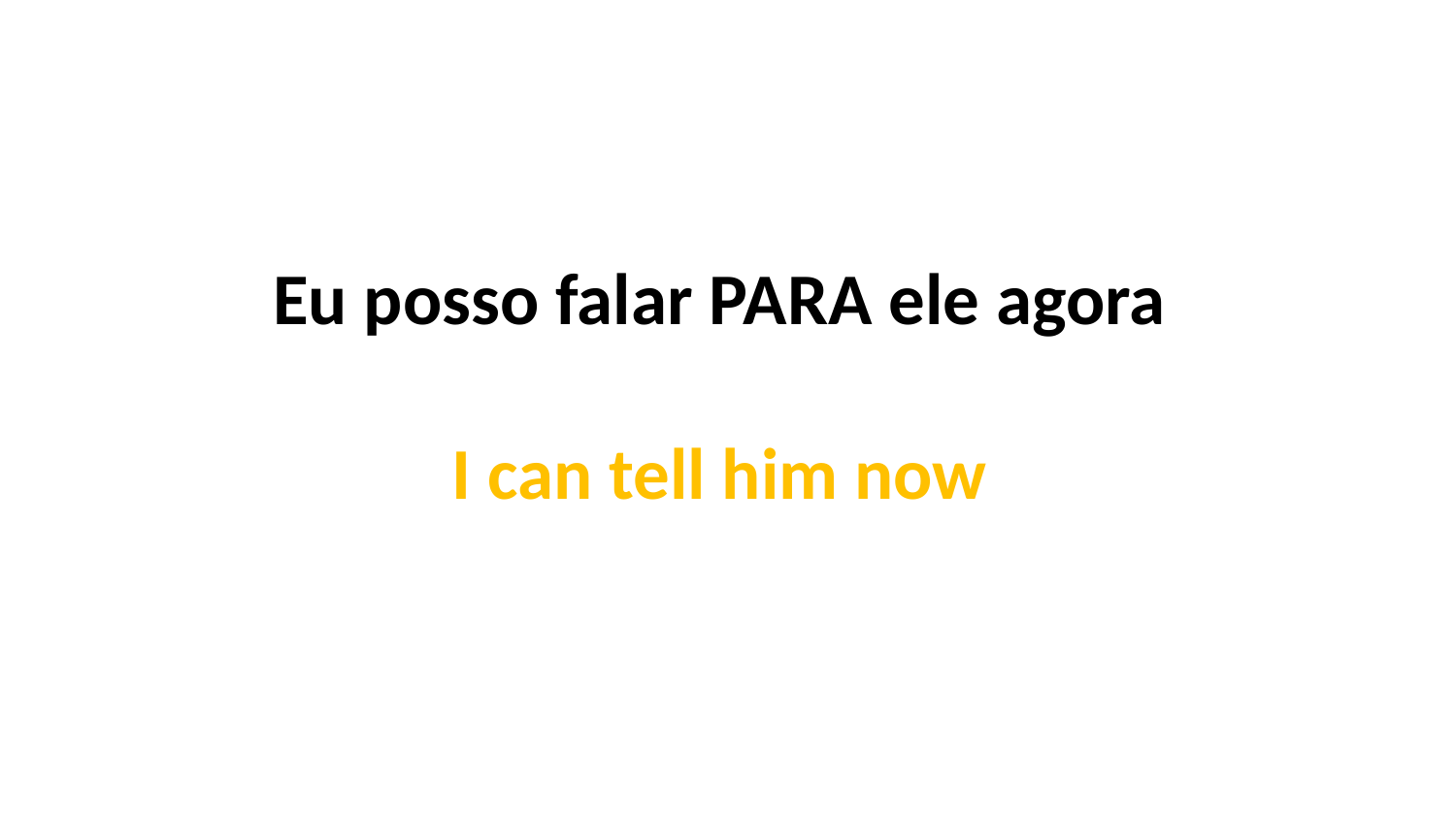

Eu posso falar PARA ele agora

I can tell him now